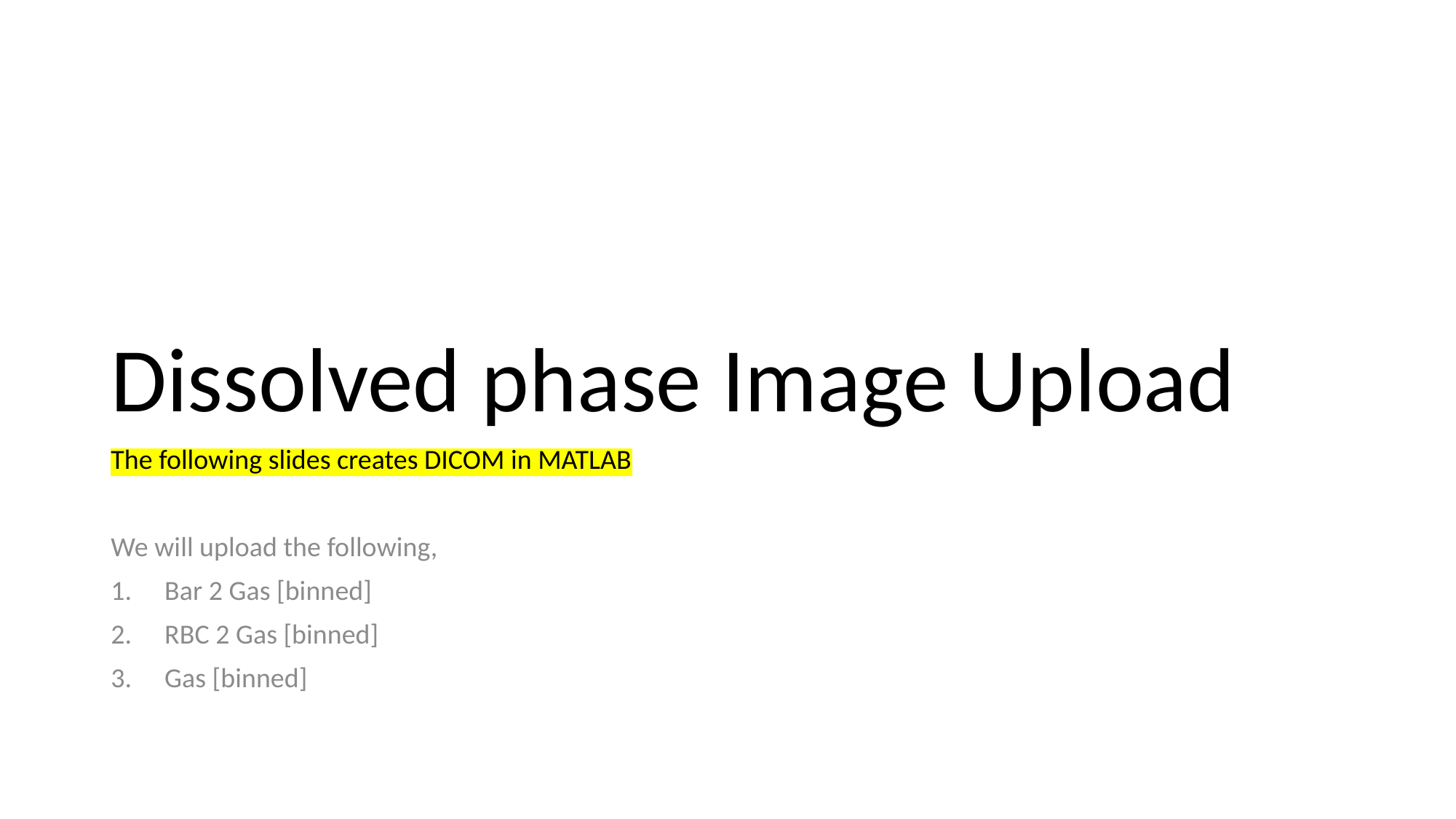

# Dissolved phase Image Upload
The following slides creates DICOM in MATLAB

We will upload the following,
Bar 2 Gas [binned]
RBC 2 Gas [binned]
Gas [binned]